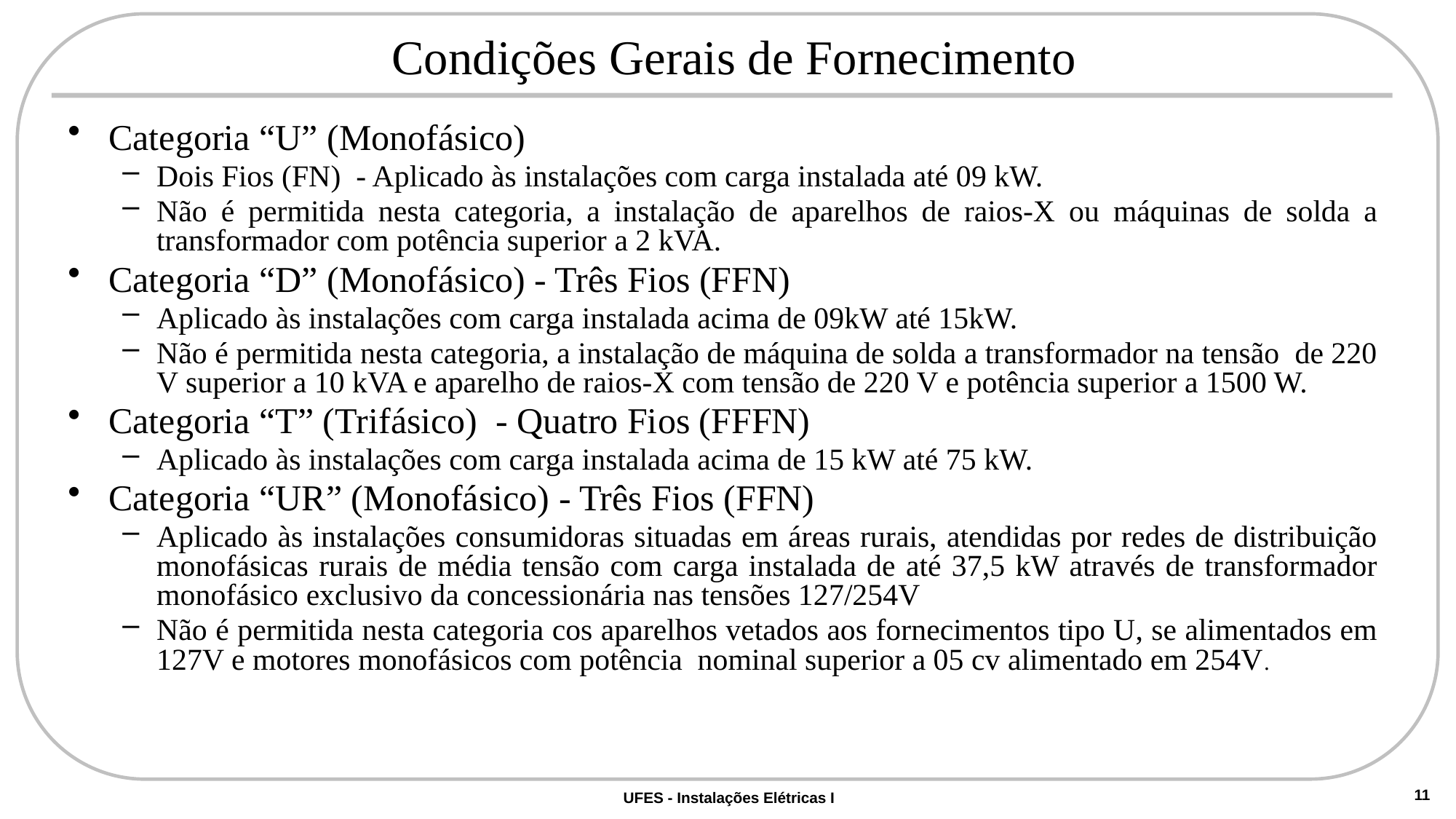

# Condições Gerais de Fornecimento
Categoria “U” (Monofásico)
Dois Fios (FN)  - Aplicado às instalações com carga instalada até 09 kW.
Não é permitida nesta categoria, a instalação de aparelhos de raios-X ou máquinas de solda a transformador com potência superior a 2 kVA.
Categoria “D” (Monofásico) - Três Fios (FFN)
Aplicado às instalações com carga instalada acima de 09kW até 15kW.
Não é permitida nesta categoria, a instalação de máquina de solda a transformador na tensão  de 220 V superior a 10 kVA e aparelho de raios-X com tensão de 220 V e potência superior a 1500 W.
Categoria “T” (Trifásico)  - Quatro Fios (FFFN)
Aplicado às instalações com carga instalada acima de 15 kW até 75 kW.
Categoria “UR” (Monofásico) - Três Fios (FFN)
Aplicado às instalações consumidoras situadas em áreas rurais, atendidas por redes de distribuição monofásicas rurais de média tensão com carga instalada de até 37,5 kW através de transformador monofásico exclusivo da concessionária nas tensões 127/254V
Não é permitida nesta categoria cos aparelhos vetados aos fornecimentos tipo U, se alimentados em 127V e motores monofásicos com potência  nominal superior a 05 cv alimentado em 254V.
11
UFES - Instalações Elétricas I